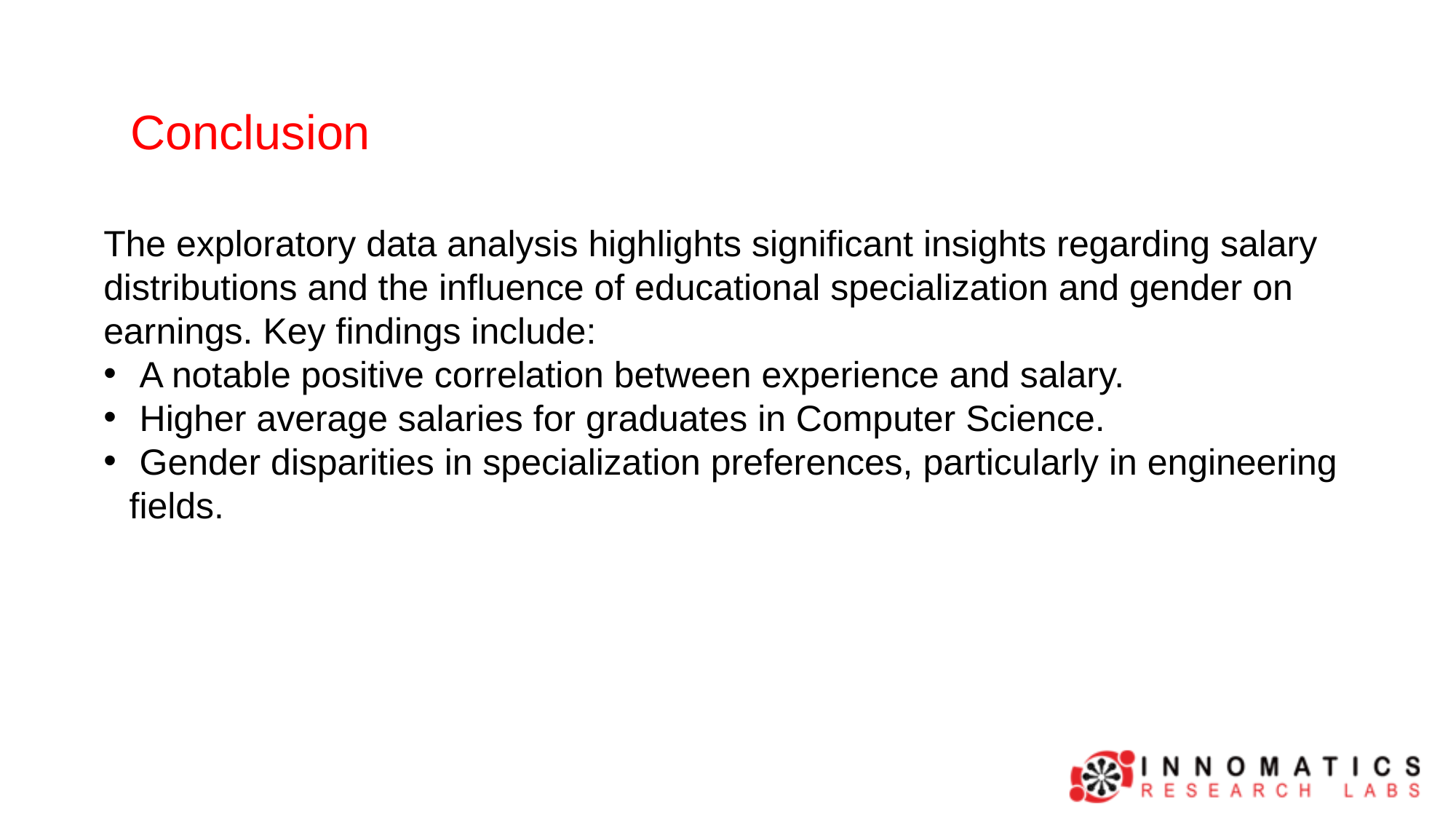

Conclusion
The exploratory data analysis highlights significant insights regarding salary distributions and the influence of educational specialization and gender on earnings. Key findings include:
 A notable positive correlation between experience and salary.
 Higher average salaries for graduates in Computer Science.
 Gender disparities in specialization preferences, particularly in engineering fields.